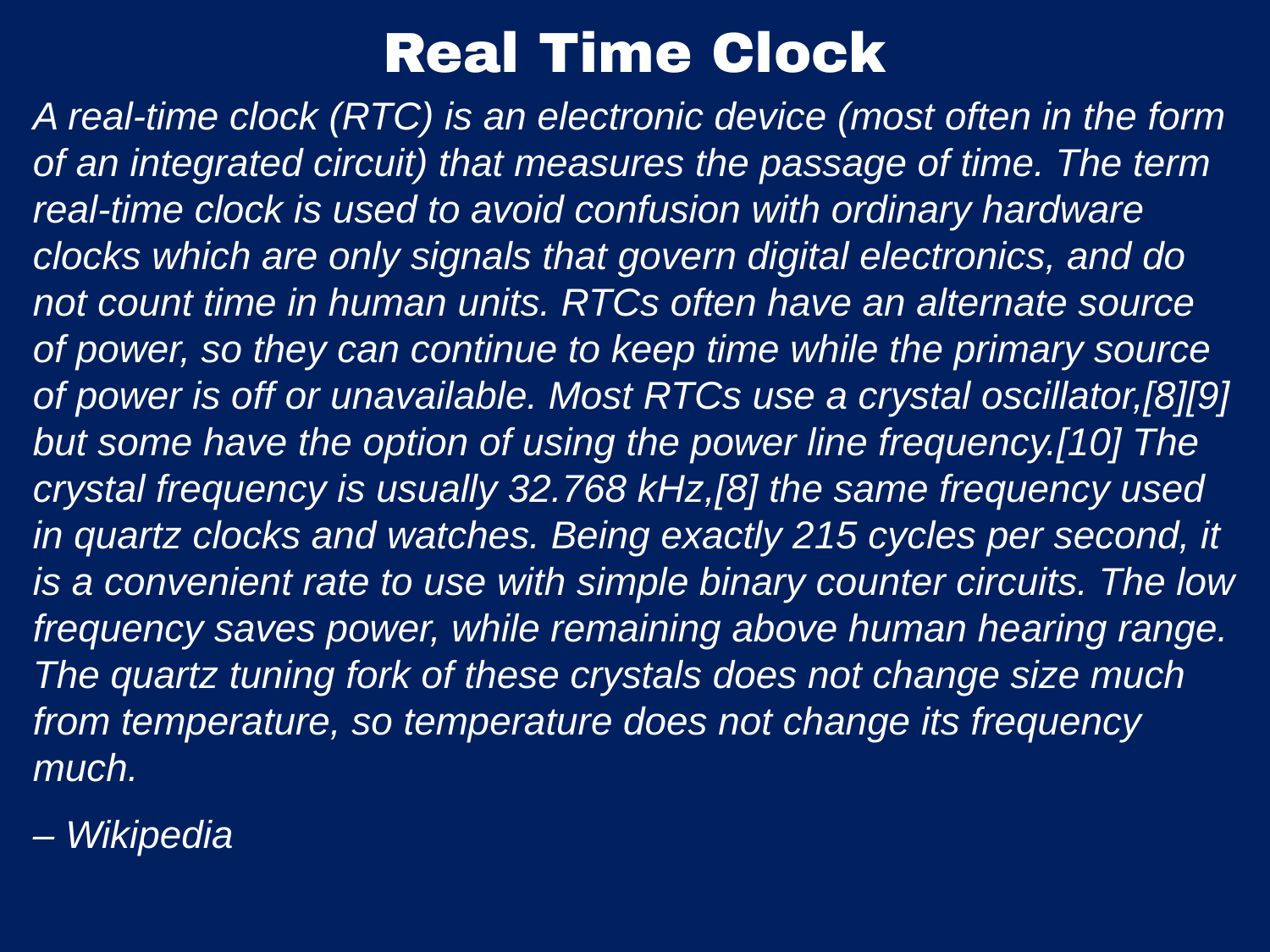

# Real Time Clock
A real-time clock (RTC) is an electronic device (most often in the form of an integrated circuit) that measures the passage of time. The term real-time clock is used to avoid confusion with ordinary hardware clocks which are only signals that govern digital electronics, and do not count time in human units. RTCs often have an alternate source of power, so they can continue to keep time while the primary source of power is off or unavailable. Most RTCs use a crystal oscillator,[8][9] but some have the option of using the power line frequency.[10] The crystal frequency is usually 32.768 kHz,[8] the same frequency used in quartz clocks and watches. Being exactly 215 cycles per second, it is a convenient rate to use with simple binary counter circuits. The low frequency saves power, while remaining above human hearing range. The quartz tuning fork of these crystals does not change size much from temperature, so temperature does not change its frequency much.
– Wikipedia